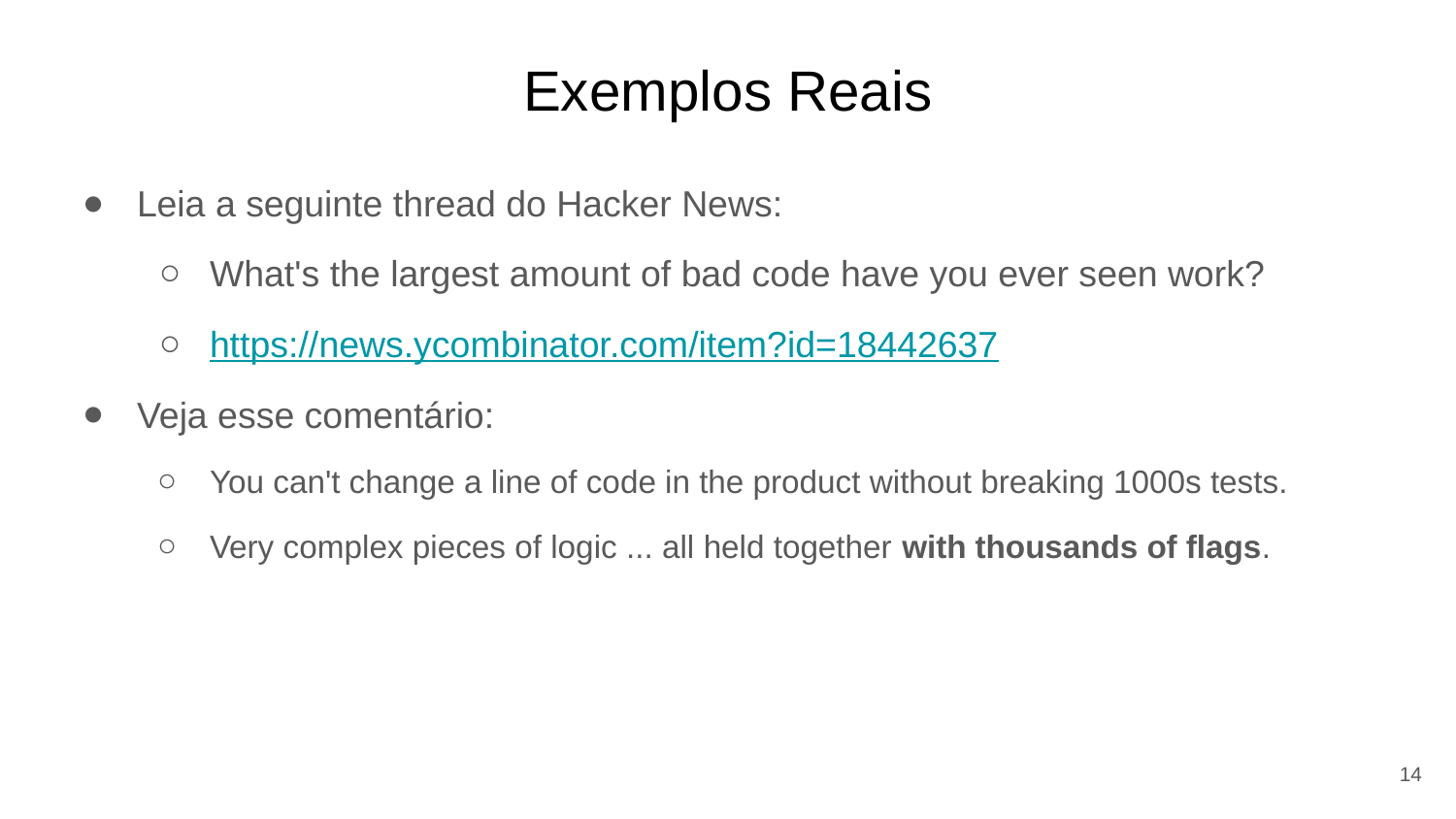

# Exemplos Reais
Leia a seguinte thread do Hacker News:
What's the largest amount of bad code have you ever seen work?
https://news.ycombinator.com/item?id=18442637
Veja esse comentário:
You can't change a line of code in the product without breaking 1000s tests.
Very complex pieces of logic ... all held together with thousands of flags.

14